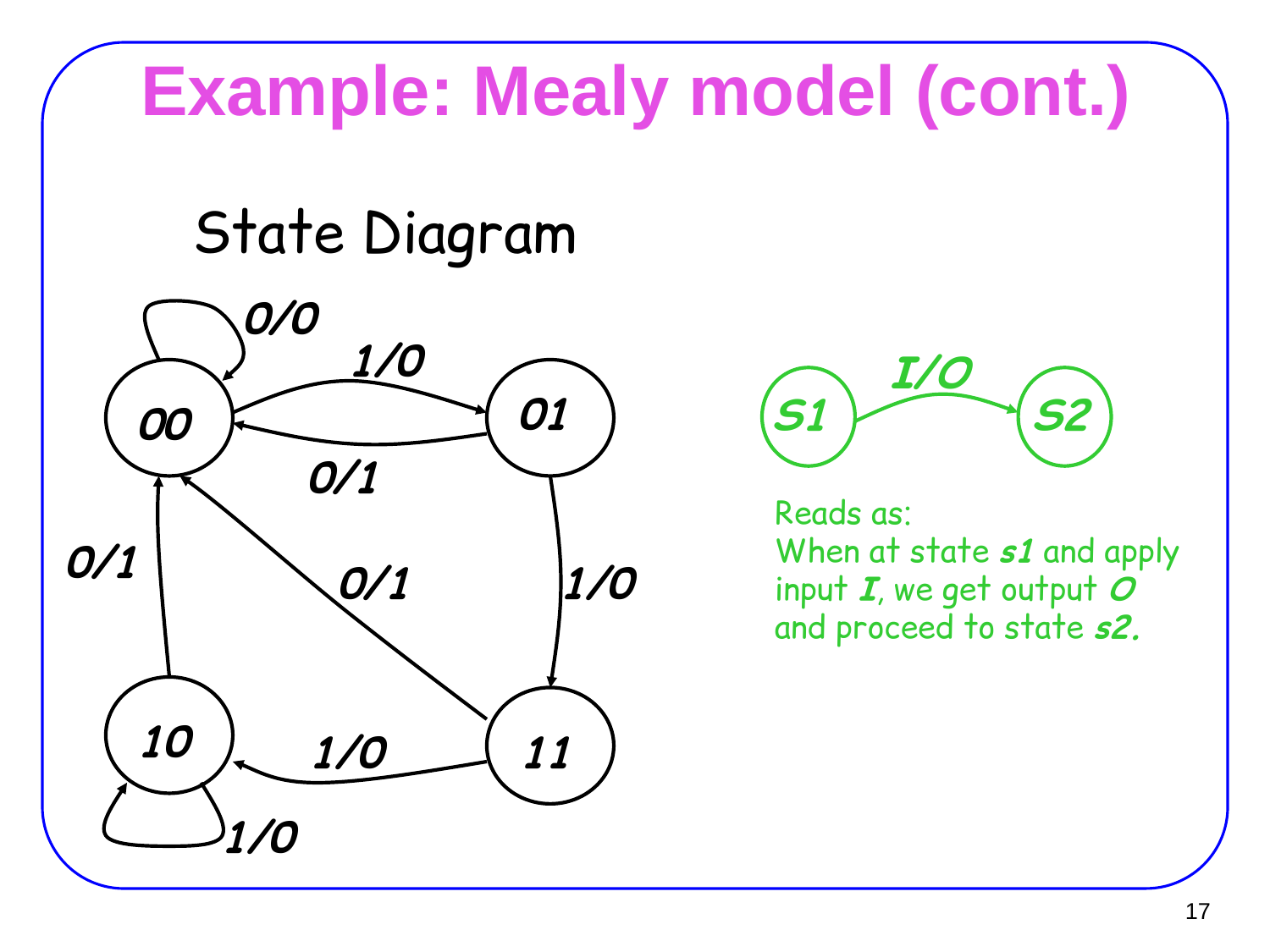

# Example: Mealy model (cont.)
State Diagram
0/0

00
1/0

01

0/1

0/1

0/1

1/0

11

10
1/0

1/0
I/O

S1
S2

Reads as:
When at state s1 and apply
input I, we get output O
and proceed to state s2.
17